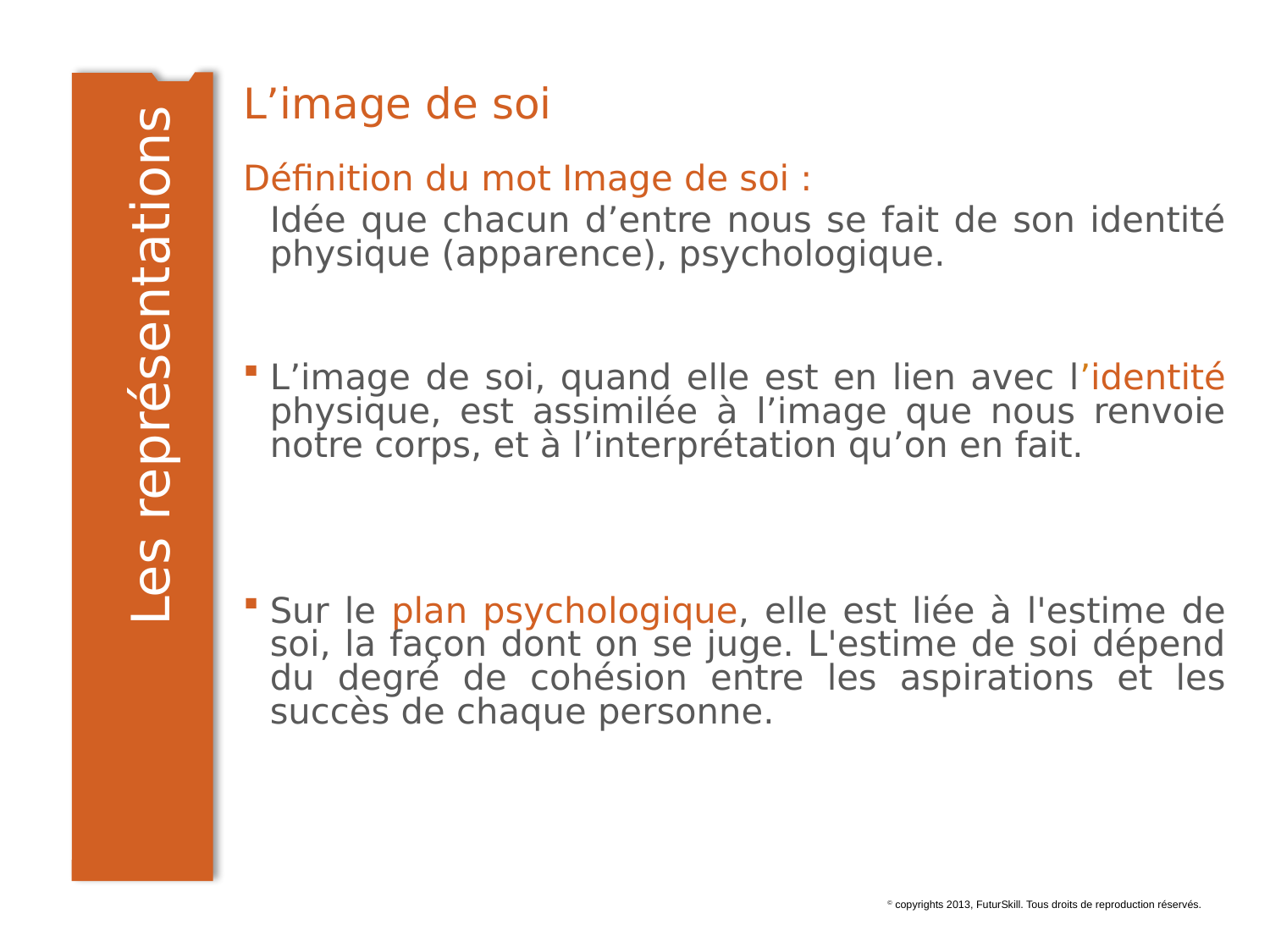

# L’image de soi
Les représentations

Définition du mot Image de soi :
	Idée que chacun d’entre nous se fait de son identité physique (apparence), psychologique.

L’image de soi, quand elle est en lien avec l’identité physique, est assimilée à l’image que nous renvoie notre corps, et à l’interprétation qu’on en fait.

Sur le plan psychologique, elle est liée à l'estime de soi, la façon dont on se juge. L'estime de soi dépend du degré de cohésion entre les aspirations et les succès de chaque personne.